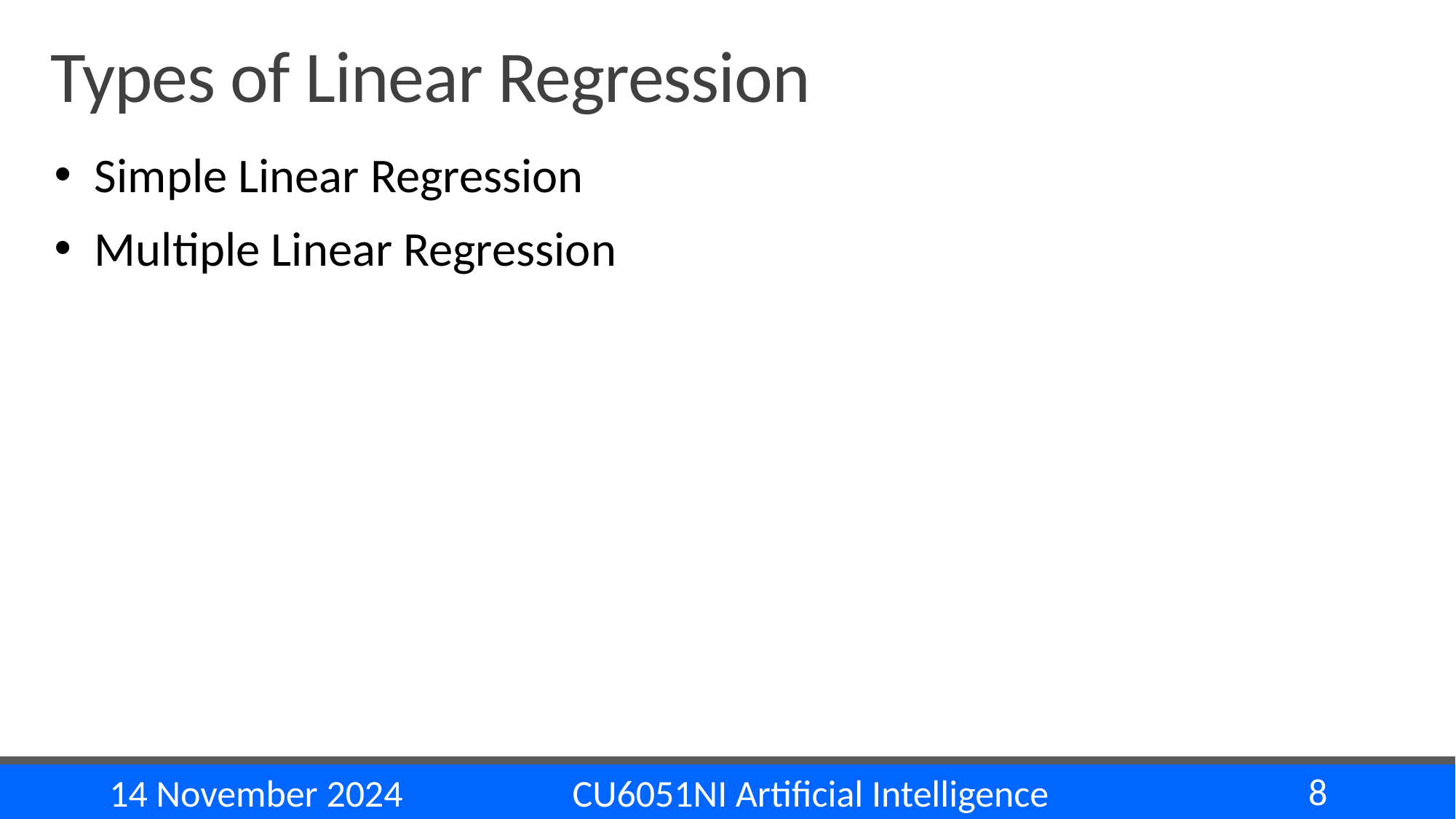

# Types of Linear Regression
Simple Linear Regression
Multiple Linear Regression

8
CU6051NI Artificial Intelligence
14 November 2024